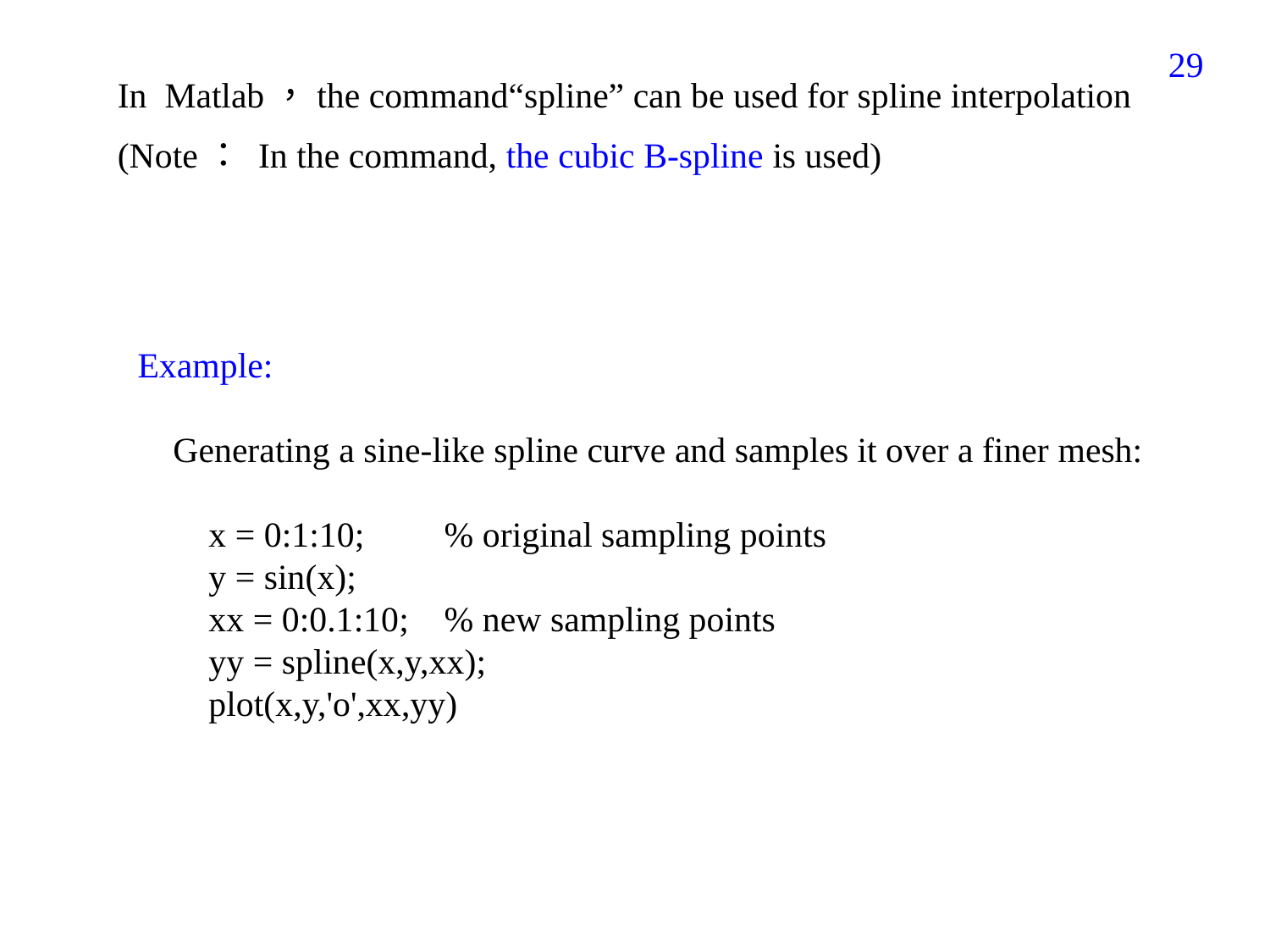

29
In  Matlab，the command“spline” can be used for spline interpolation
(Note： In the command, the cubic B-spline is used)
Example:

    Generating a sine-like spline curve and samples it over a finer mesh:

        x = 0:1:10;         % original sampling points
        y = sin(x);
        xx = 0:0.1:10;    % new sampling points
        yy = spline(x,y,xx);
        plot(x,y,'o',xx,yy)